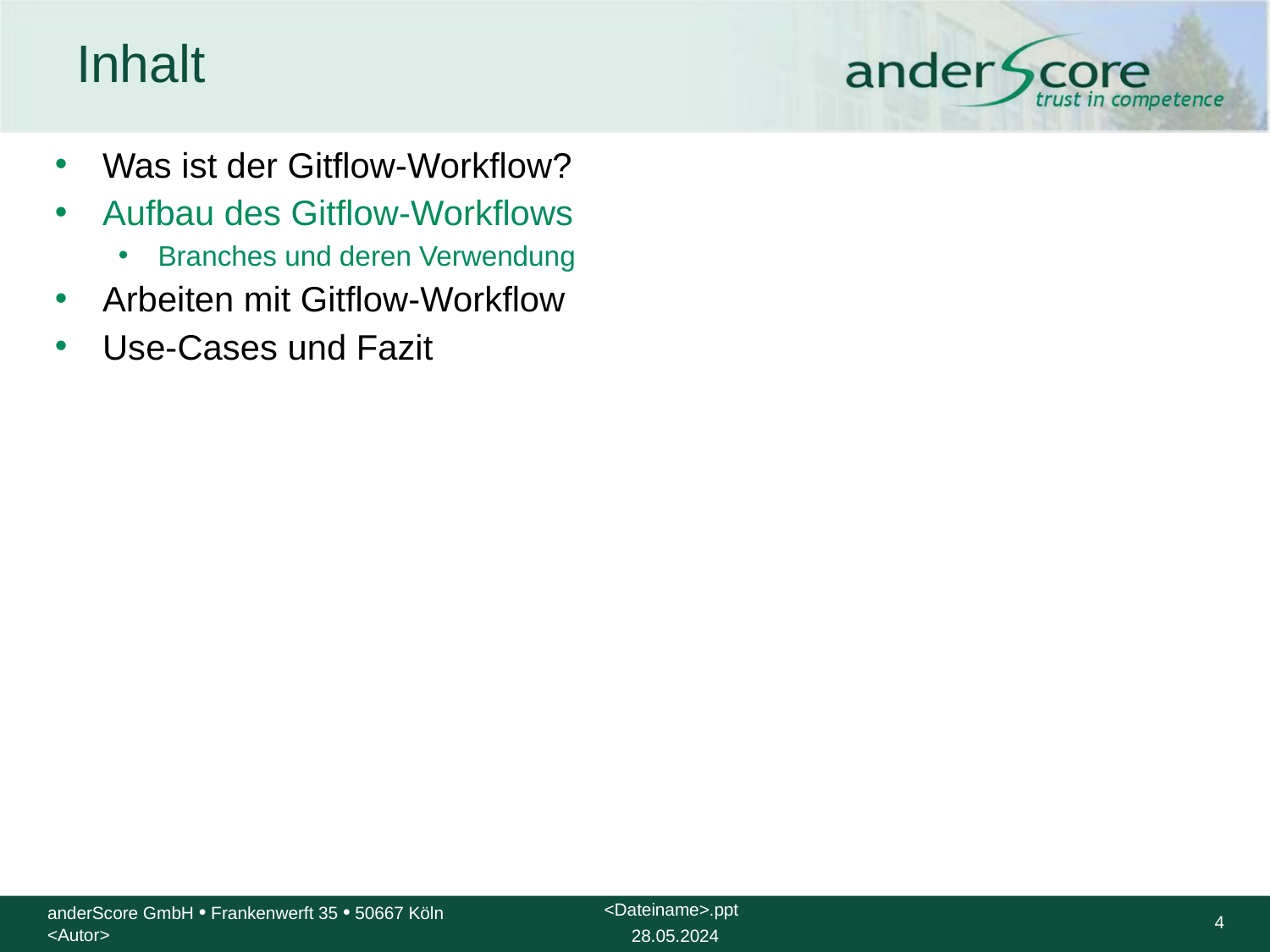

# Inhalt
Was ist der Gitflow-Workflow?
Aufbau des Gitflow-Workflows
Branches und deren Verwendung
Arbeiten mit Gitflow-Workflow
Use-Cases und Fazit